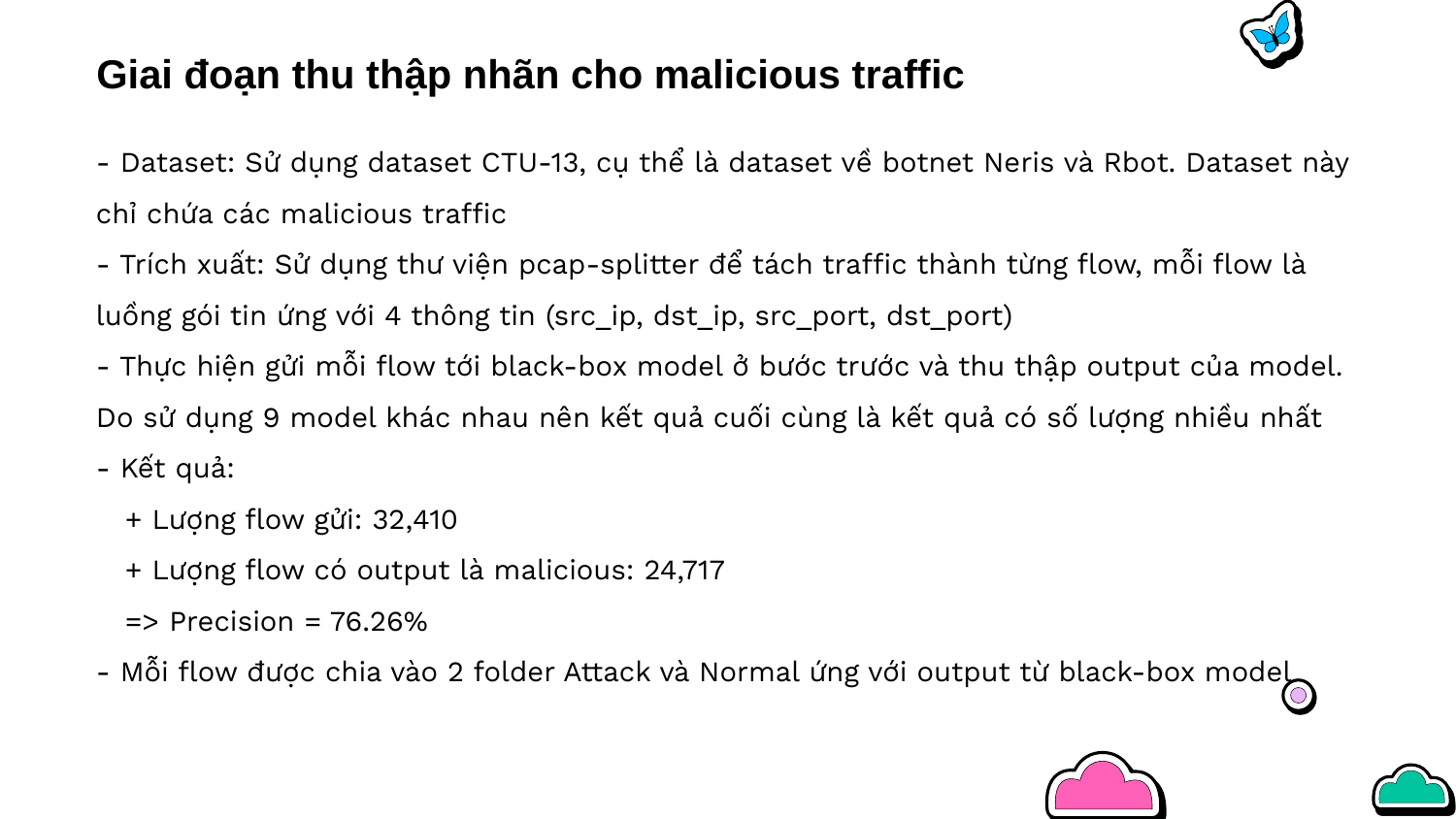

# Giai đoạn thu thập nhãn cho malicious traffic
- Dataset: Sử dụng dataset CTU-13, cụ thể là dataset về botnet Neris và Rbot. Dataset này chỉ chứa các malicious traffic
- Trích xuất: Sử dụng thư viện pcap-splitter để tách traffic thành từng flow, mỗi flow là luồng gói tin ứng với 4 thông tin (src_ip, dst_ip, src_port, dst_port)
- Thực hiện gửi mỗi flow tới black-box model ở bước trước và thu thập output của model. Do sử dụng 9 model khác nhau nên kết quả cuối cùng là kết quả có số lượng nhiều nhất
- Kết quả:
   + Lượng flow gửi: 32,410
   + Lượng flow có output là malicious: 24,717
   => Precision = 76.26%
- Mỗi flow được chia vào 2 folder Attack và Normal ứng với output từ black-box model